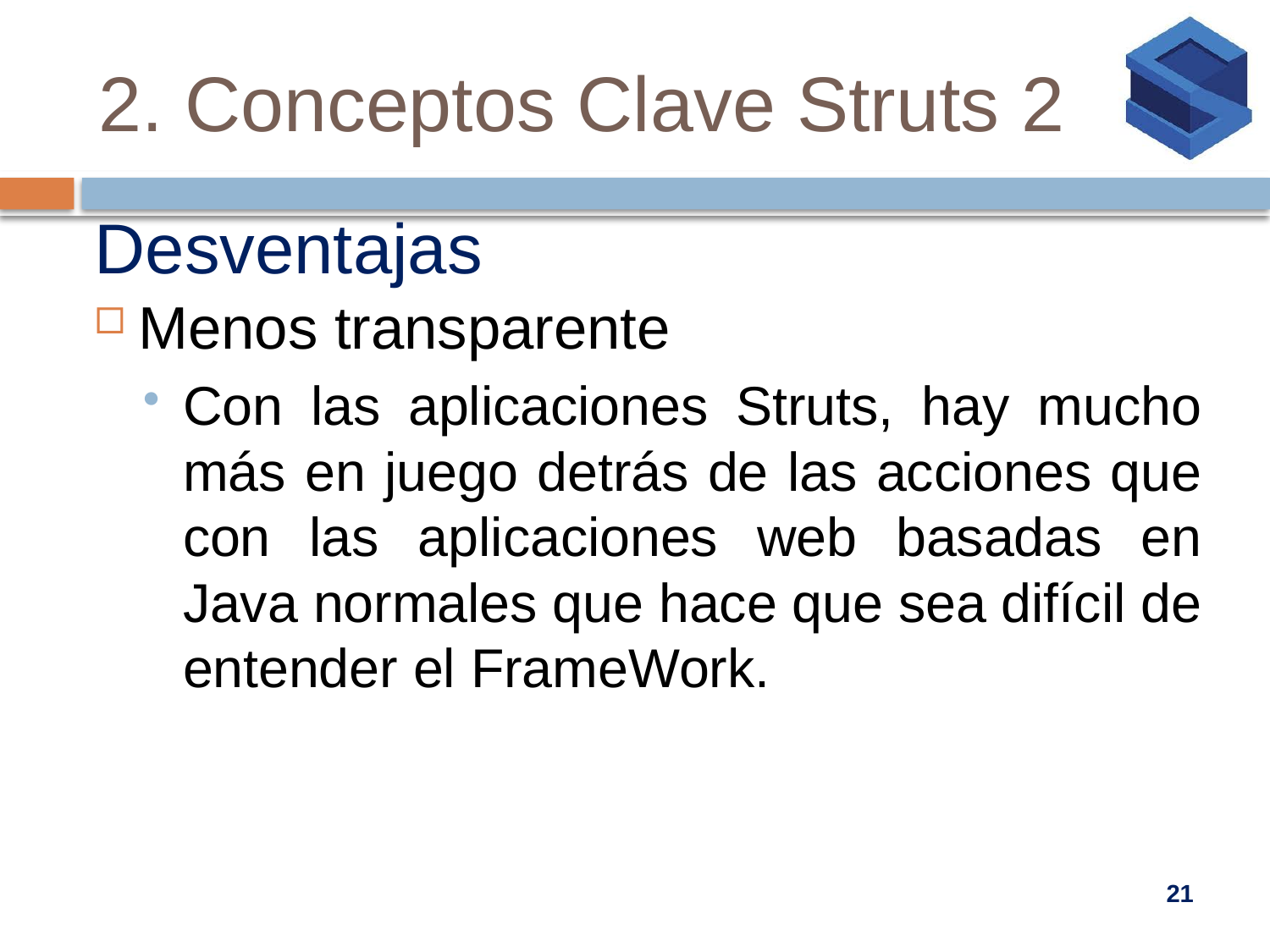

# 2. Conceptos Clave Struts 2
Desventajas
Menos transparente
Con las aplicaciones Struts, hay mucho más en juego detrás de las acciones que con las aplicaciones web basadas en Java normales que hace que sea difícil de entender el FrameWork.
21